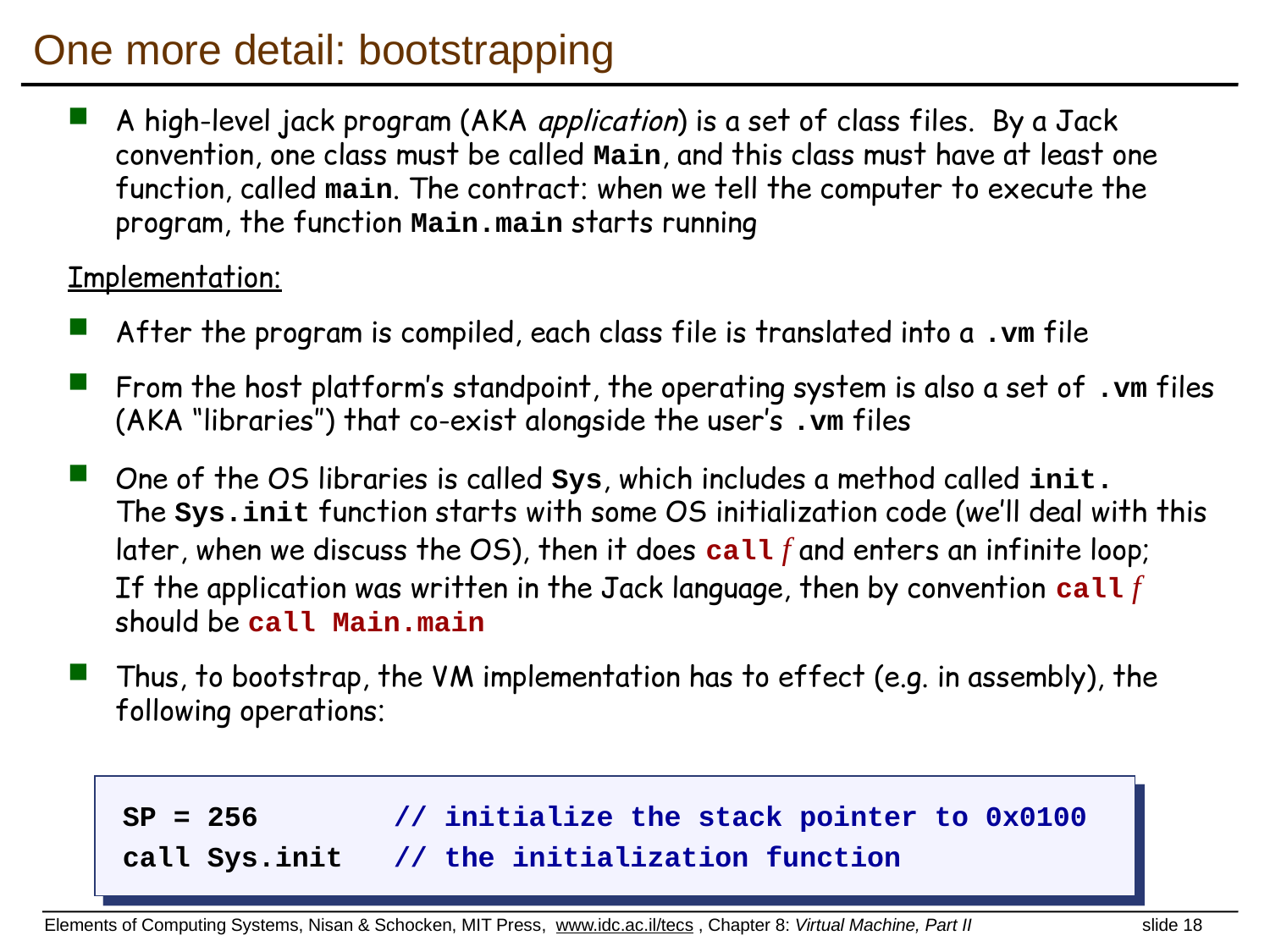

# One more detail: bootstrapping
A high-level jack program (AKA application) is a set of class files.  By a Jack convention, one class must be called Main, and this class must have at least one function, called main. The contract: when we tell the computer to execute the program, the function Main.main starts running
Implementation:
After the program is compiled, each class file is translated into a .vm file
From the host platform’s standpoint, the operating system is also a set of .vm files (AKA “libraries”) that co-exist alongside the user’s .vm files
One of the OS libraries is called Sys, which includes a method called init.
The Sys.init function starts with some OS initialization code (we’ll deal with this later, when we discuss the OS), then it does call f and enters an infinite loop;
If the application was written in the Jack language, then by convention call f  should be call Main.main
Thus, to bootstrap, the VM implementation has to effect (e.g. in assembly), the following operations:
SP = 256        // initialize the stack pointer to 0x0100
call Sys.init   // the initialization function